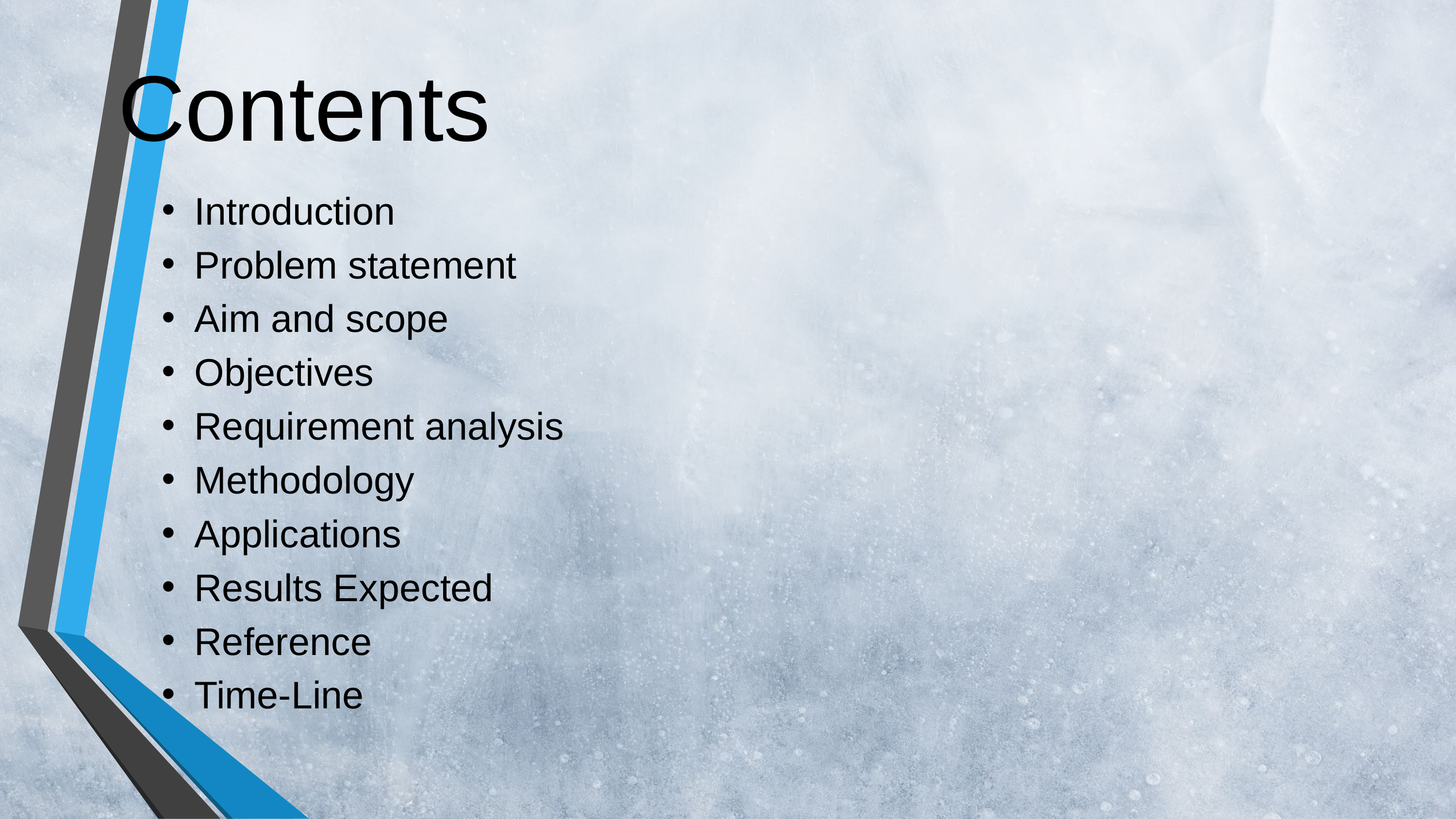

Contents
Introduction
Problem statement
Aim and scope
Objectives
Requirement analysis
Methodology
Applications
Results Expected
Reference
Time-Line